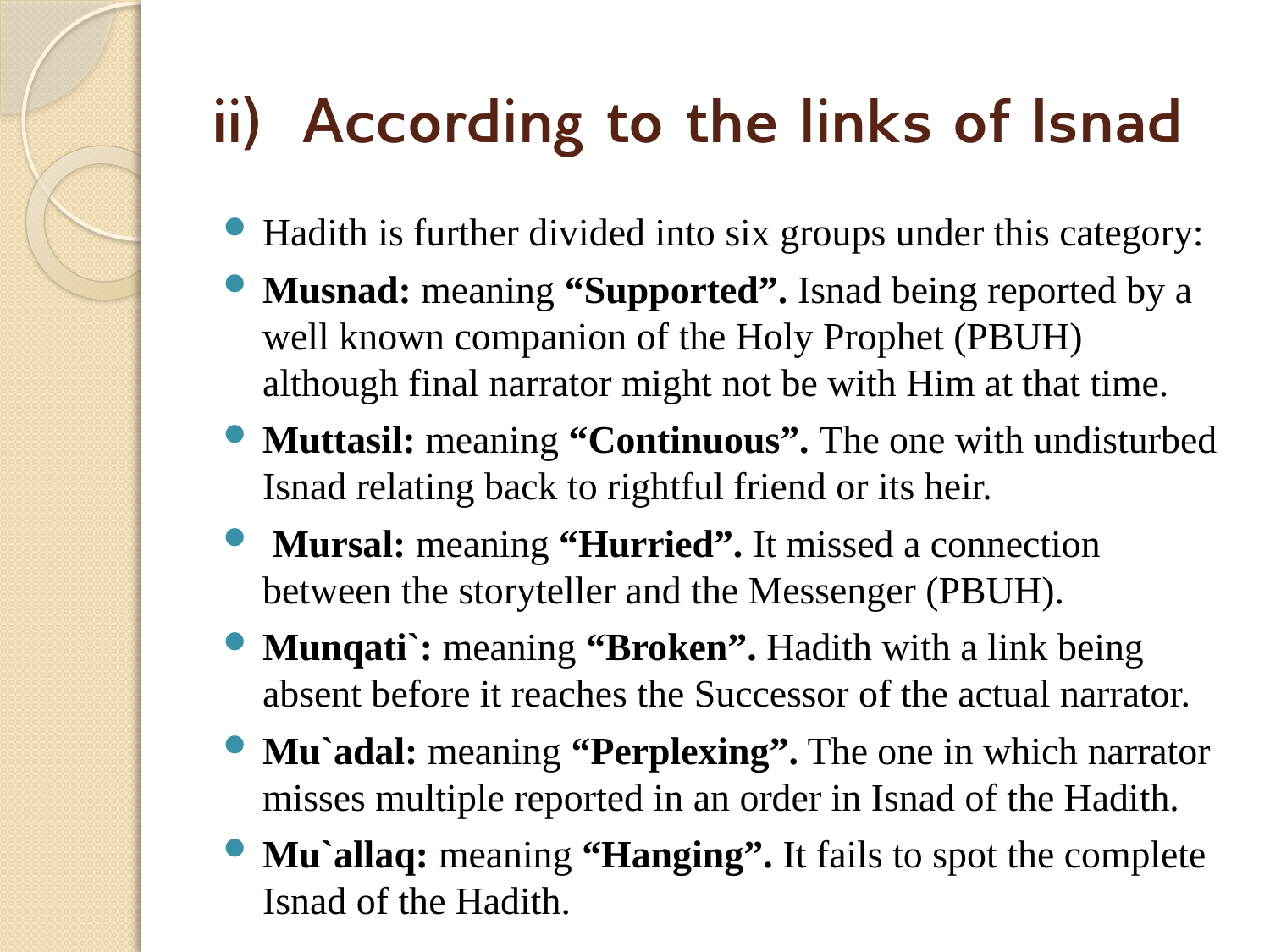

# ii)  According to the links of Isnad
Hadith is further divided into six groups under this category:
Musnad: meaning “Supported”. Isnad being reported by a well known companion of the Holy Prophet (PBUH) although final narrator might not be with Him at that time.
Muttasil: meaning “Continuous”. The one with undisturbed Isnad relating back to rightful friend or its heir.
 Mursal: meaning “Hurried”. It missed a connection between the storyteller and the Messenger (PBUH).
Munqati`: meaning “Broken”. Hadith with a link being absent before it reaches the Successor of the actual narrator.
Mu`adal: meaning “Perplexing”. The one in which narrator misses multiple reported in an order in Isnad of the Hadith.
Mu`allaq: meaning “Hanging”. It fails to spot the complete Isnad of the Hadith.